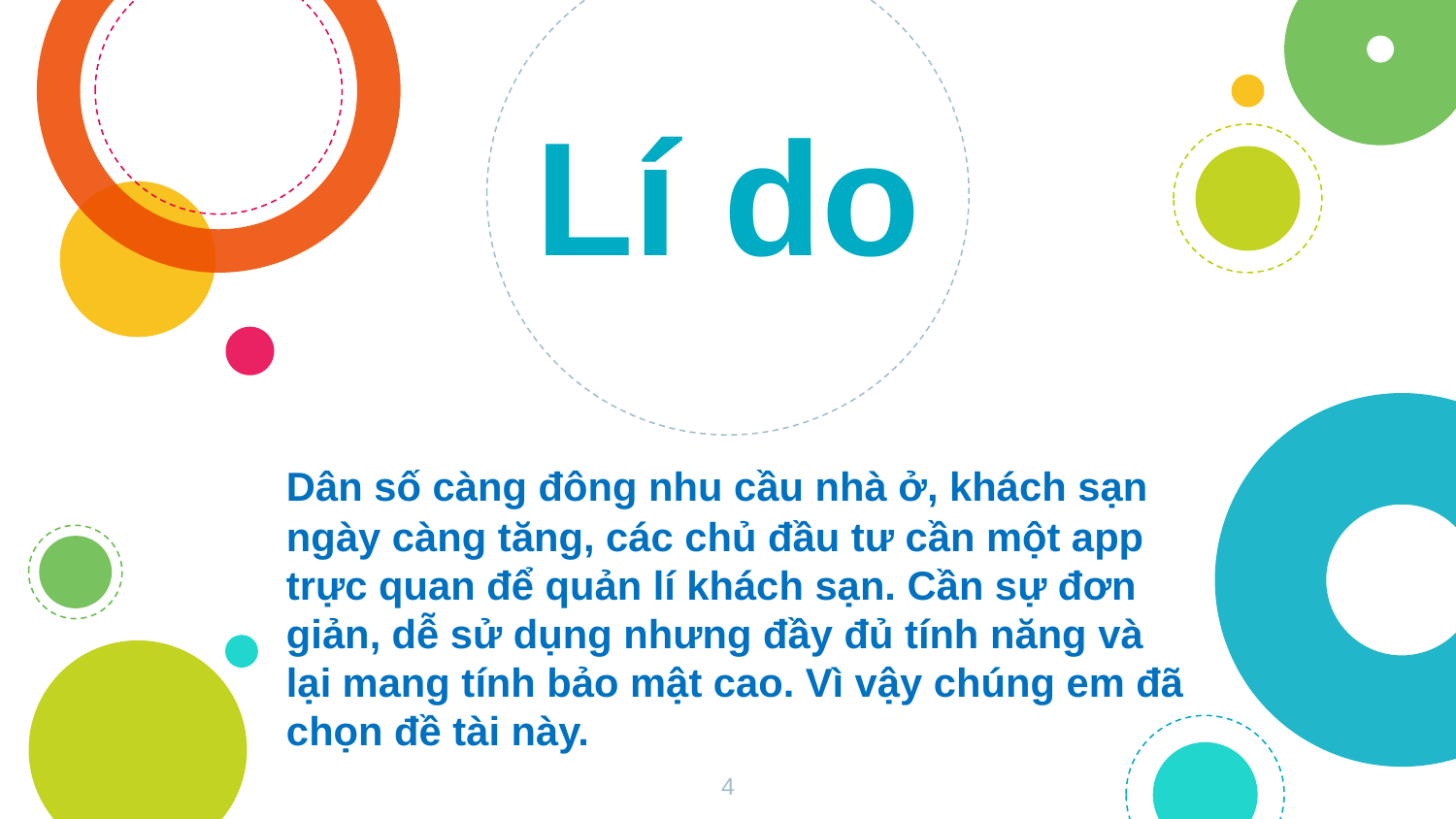

Lí do
	Dân số càng đông nhu cầu nhà ở, khách sạn ngày càng tăng, các chủ đầu tư cần một app trực quan để quản lí khách sạn. Cần sự đơn giản, dễ sử dụng nhưng đầy đủ tính năng và lại mang tính bảo mật cao. Vì vậy chúng em đã chọn đề tài này.
4